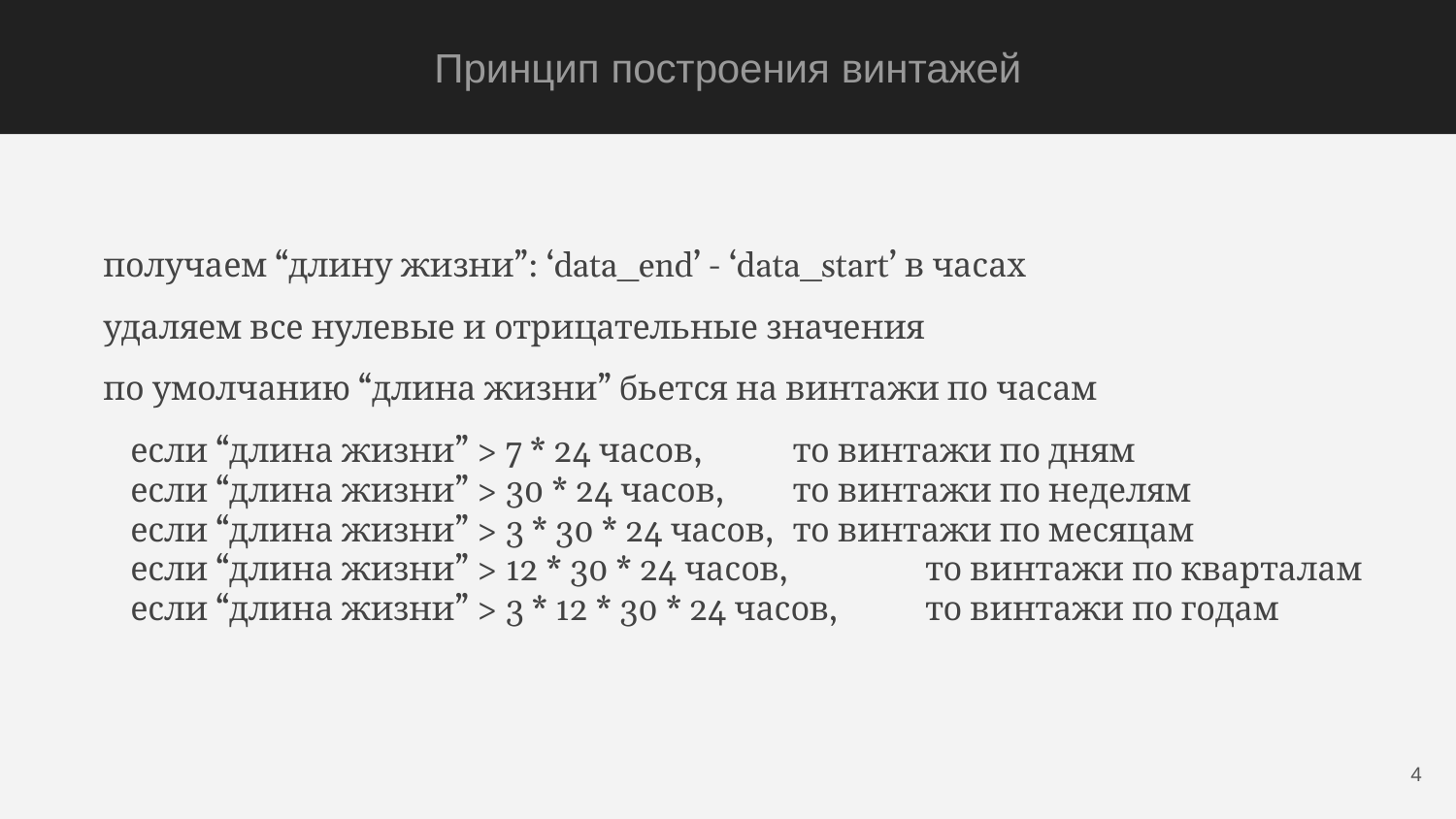

# Принцип построения винтажей
получаем “длину жизни”: ‘data_end’ - ‘data_start’ в часах
удаляем все нулевые и отрицательные значения
по умолчанию “длина жизни” бьется на винтажи по часам
если “длина жизни” > 7 * 24 часов, 			то винтажи по дням
если “длина жизни” > 30 * 24 часов, 			то винтажи по неделям
если “длина жизни” > 3 * 30 * 24 часов, 		то винтажи по месяцам
если “длина жизни” > 12 * 30 * 24 часов, 		то винтажи по кварталам
если “длина жизни” > 3 * 12 * 30 * 24 часов, 	то винтажи по годам
4